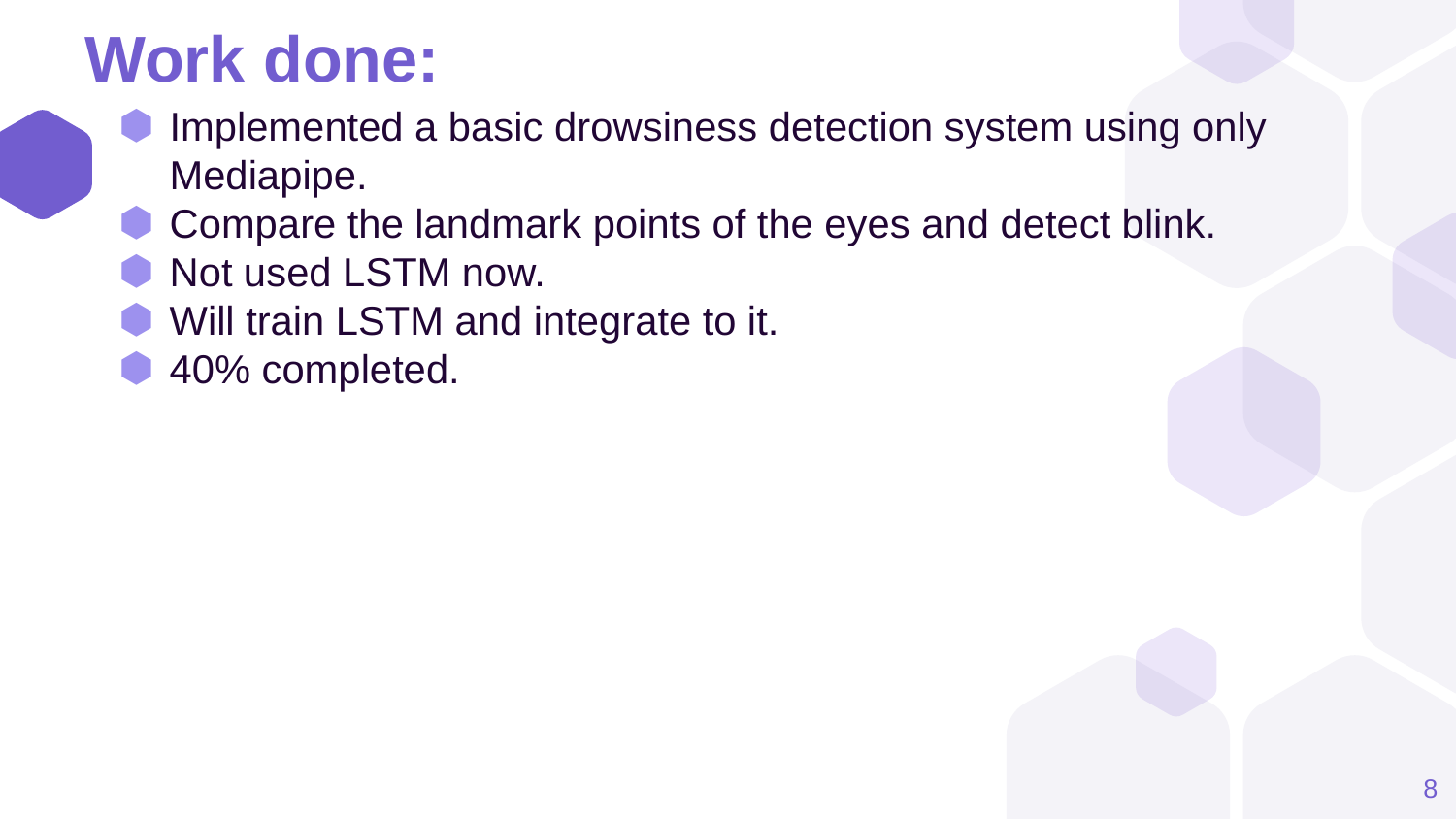

# Work done:
Implemented a basic drowsiness detection system using only Mediapipe.
Compare the landmark points of the eyes and detect blink.
Not used LSTM now.
Will train LSTM and integrate to it.
40% completed.
8